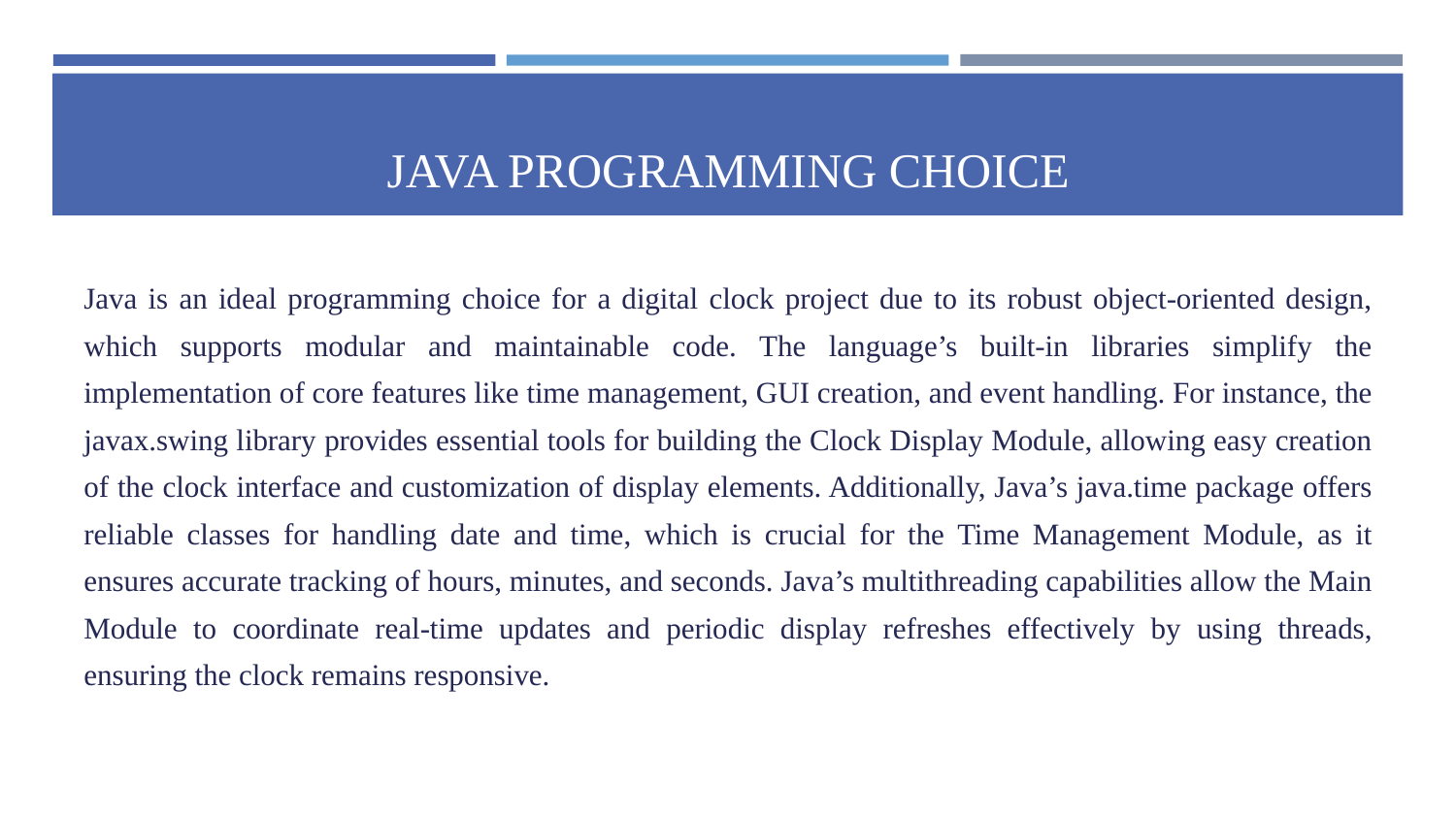

# JAVA PROGRAMMING CHOICE
Java is an ideal programming choice for a digital clock project due to its robust object-oriented design, which supports modular and maintainable code. The language’s built-in libraries simplify the implementation of core features like time management, GUI creation, and event handling. For instance, the javax.swing library provides essential tools for building the Clock Display Module, allowing easy creation of the clock interface and customization of display elements. Additionally, Java’s java.time package offers reliable classes for handling date and time, which is crucial for the Time Management Module, as it ensures accurate tracking of hours, minutes, and seconds. Java’s multithreading capabilities allow the Main Module to coordinate real-time updates and periodic display refreshes effectively by using threads, ensuring the clock remains responsive.
6